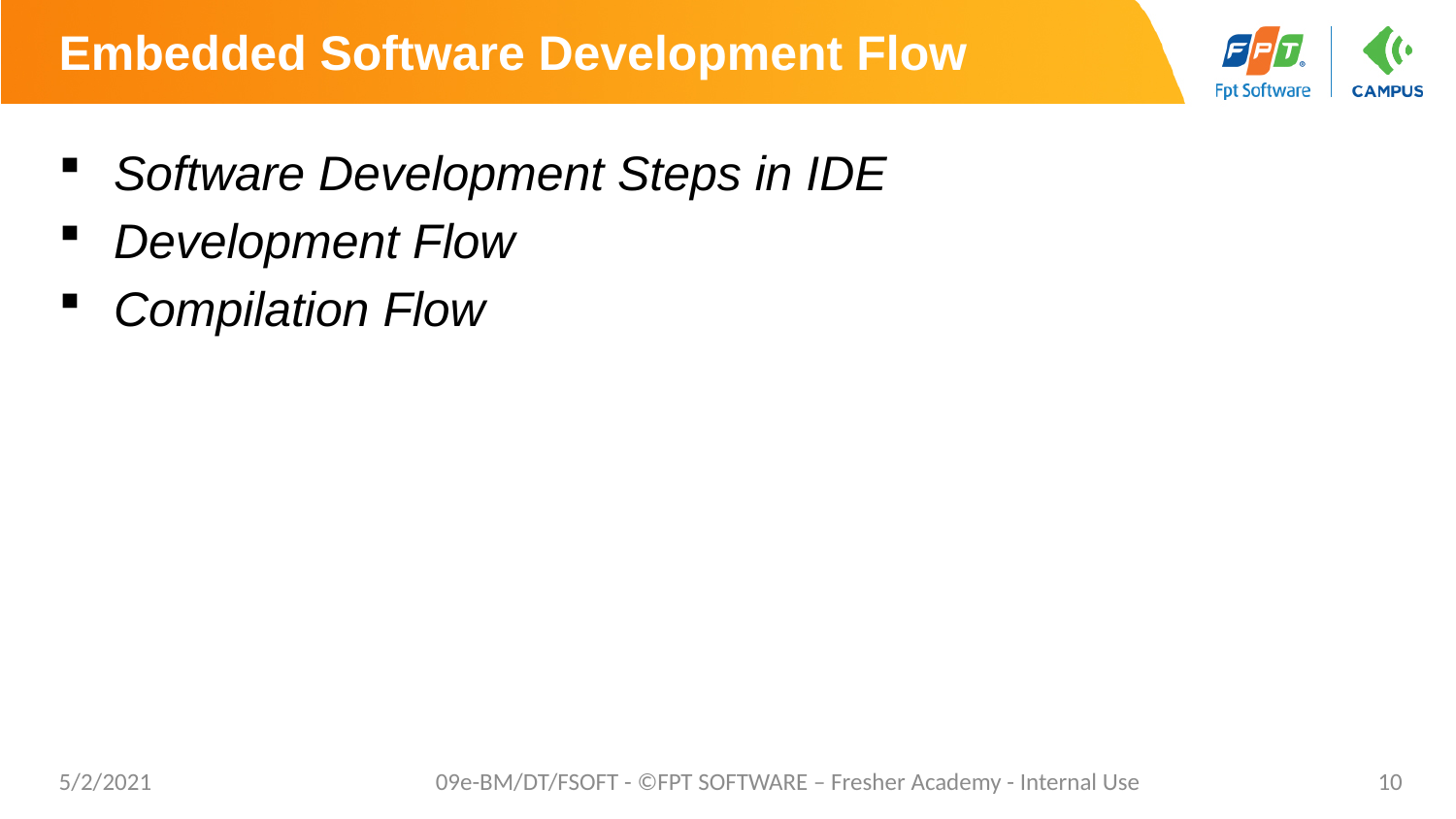

# Embedded Software Development Flow
Software Development Steps in IDE
Development Flow
Compilation Flow
5/2/2021
09e-BM/DT/FSOFT - ©FPT SOFTWARE – Fresher Academy - Internal Use
10